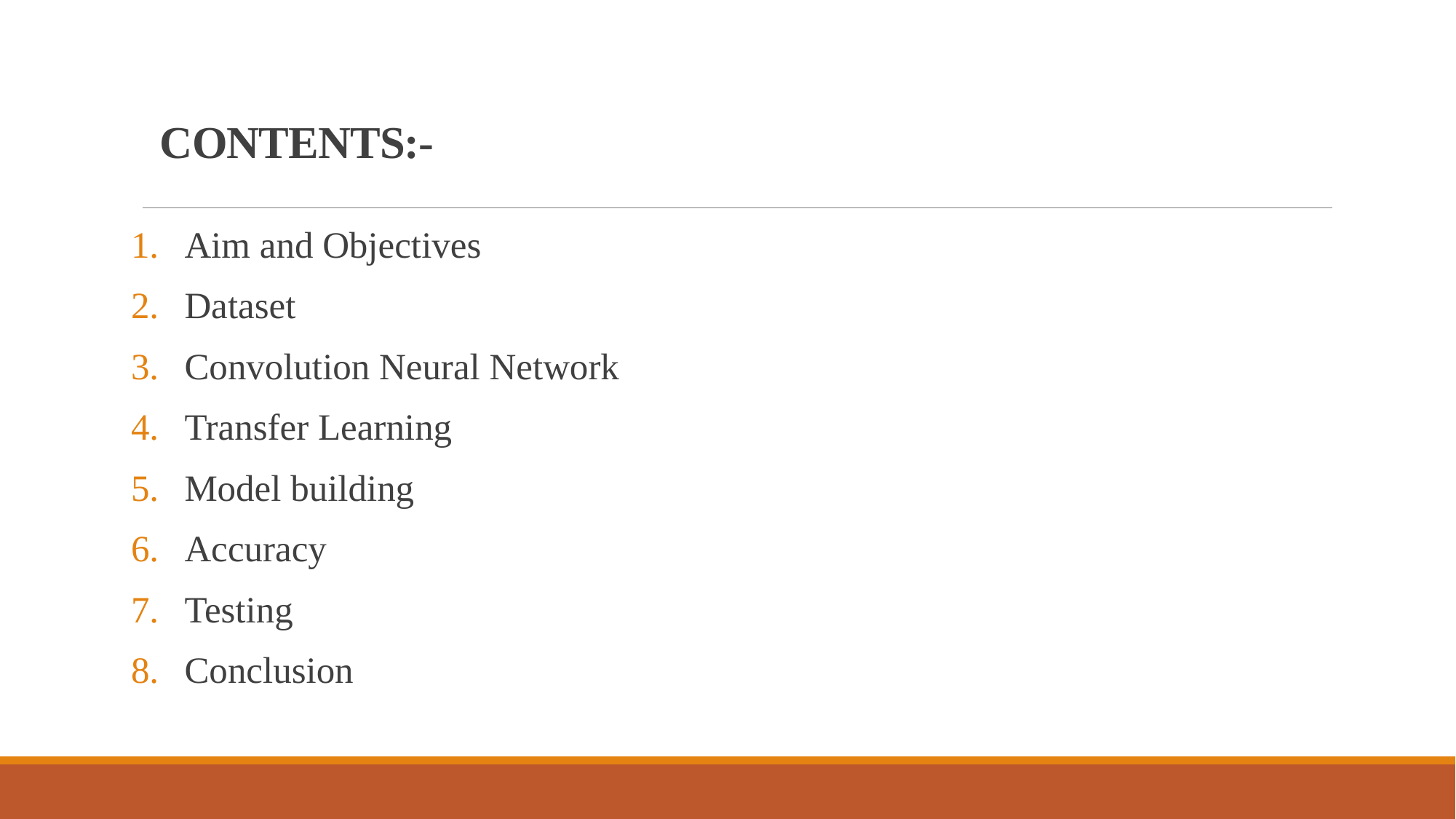

# CONTENTS:-
Aim and Objectives
Dataset
Convolution Neural Network
Transfer Learning
Model building
Accuracy
Testing
Conclusion